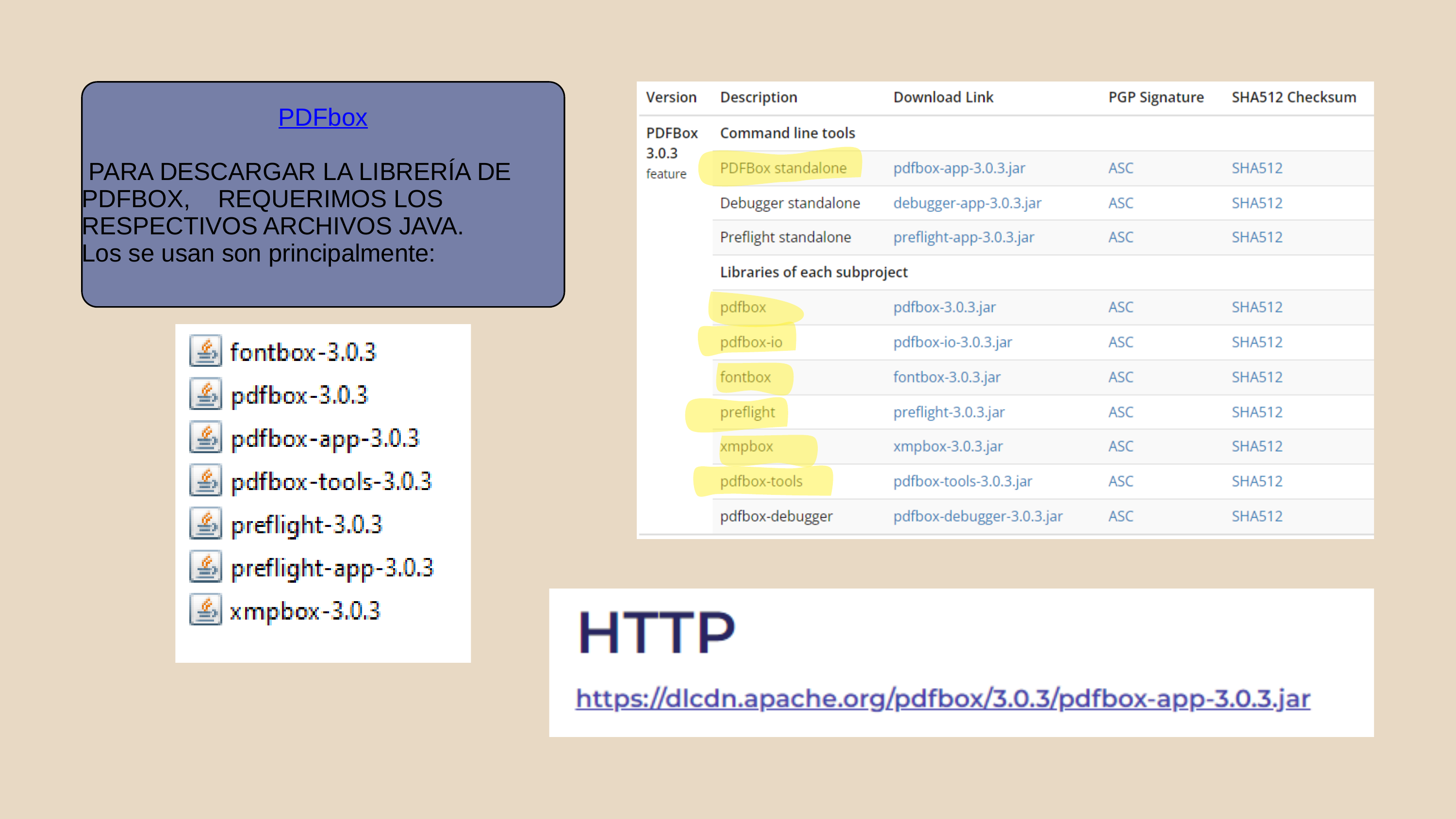

PDFbox

 PARA DESCARGAR LA LIBRERÍA DE PDFBOX,    REQUERIMOS LOS RESPECTIVOS ARCHIVOS JAVA.
Los se usan son principalmente: